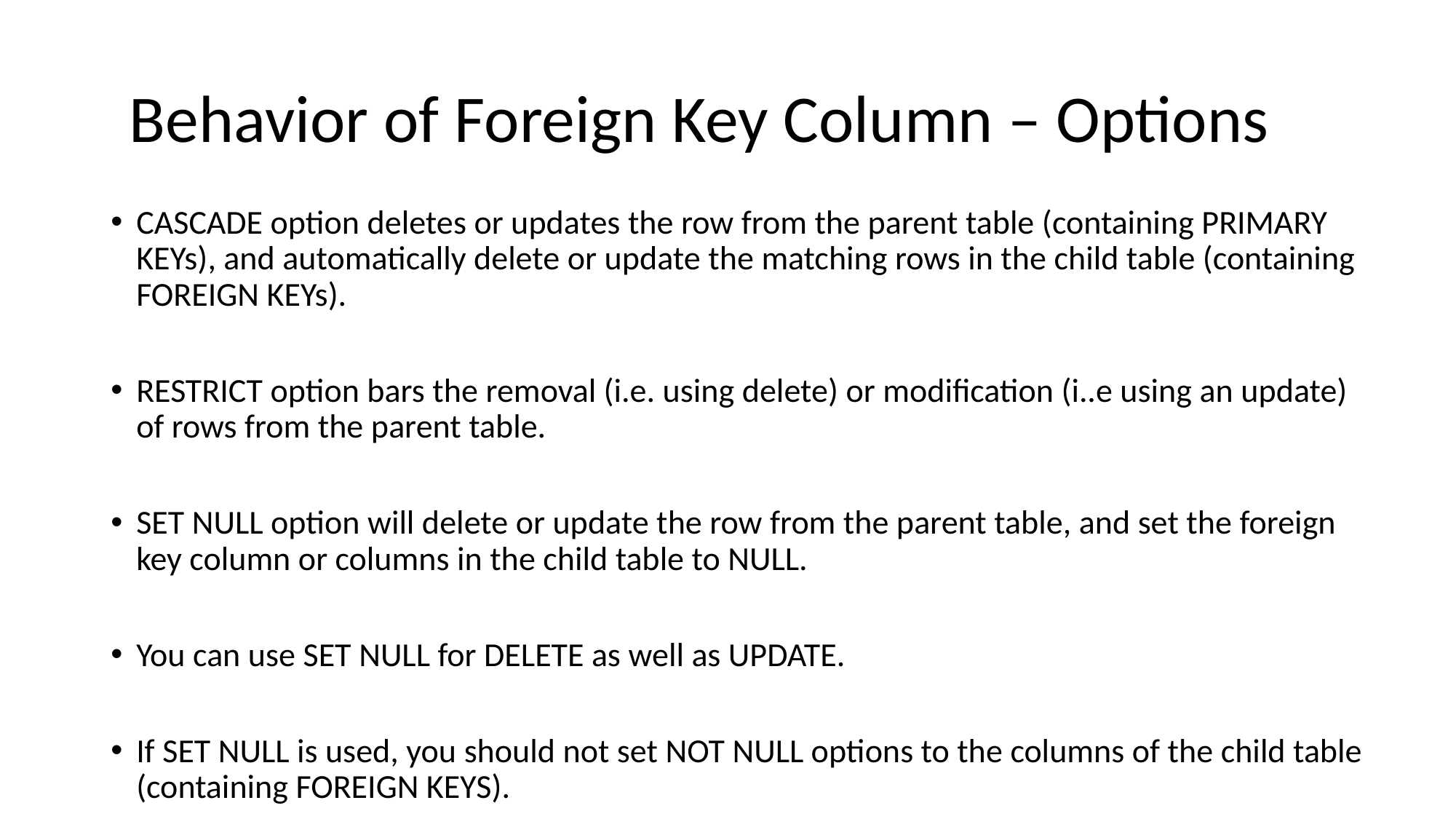

# Behavior of Foreign Key Column – Options
CASCADE option deletes or updates the row from the parent table (containing PRIMARY KEYs), and automatically delete or update the matching rows in the child table (containing FOREIGN KEYs).

RESTRICT option bars the removal (i.e. using delete) or modification (i..e using an update) of rows from the parent table.

SET NULL option will delete or update the row from the parent table, and set the foreign key column or columns in the child table to NULL.

You can use SET NULL for DELETE as well as UPDATE.

If SET NULL is used, you should not set NOT NULL options to the columns of the child table (containing FOREIGN KEYS).